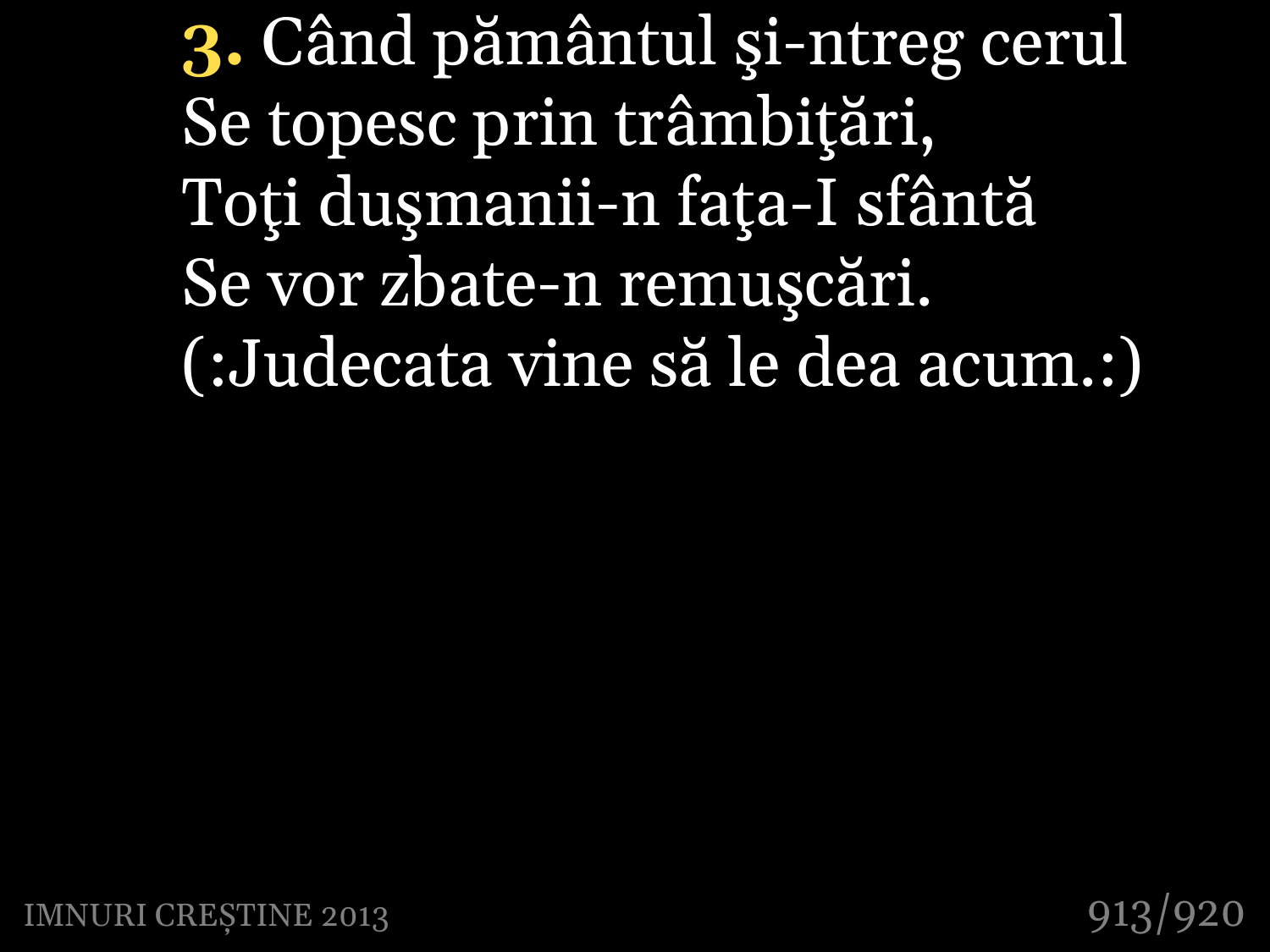

3. Când pământul şi-ntreg cerul
Se topesc prin trâmbiţări,
Toţi duşmanii-n faţa-I sfântă
Se vor zbate-n remuşcări.
(:Judecata vine să le dea acum.:)
913/920
IMNURI CREȘTINE 2013